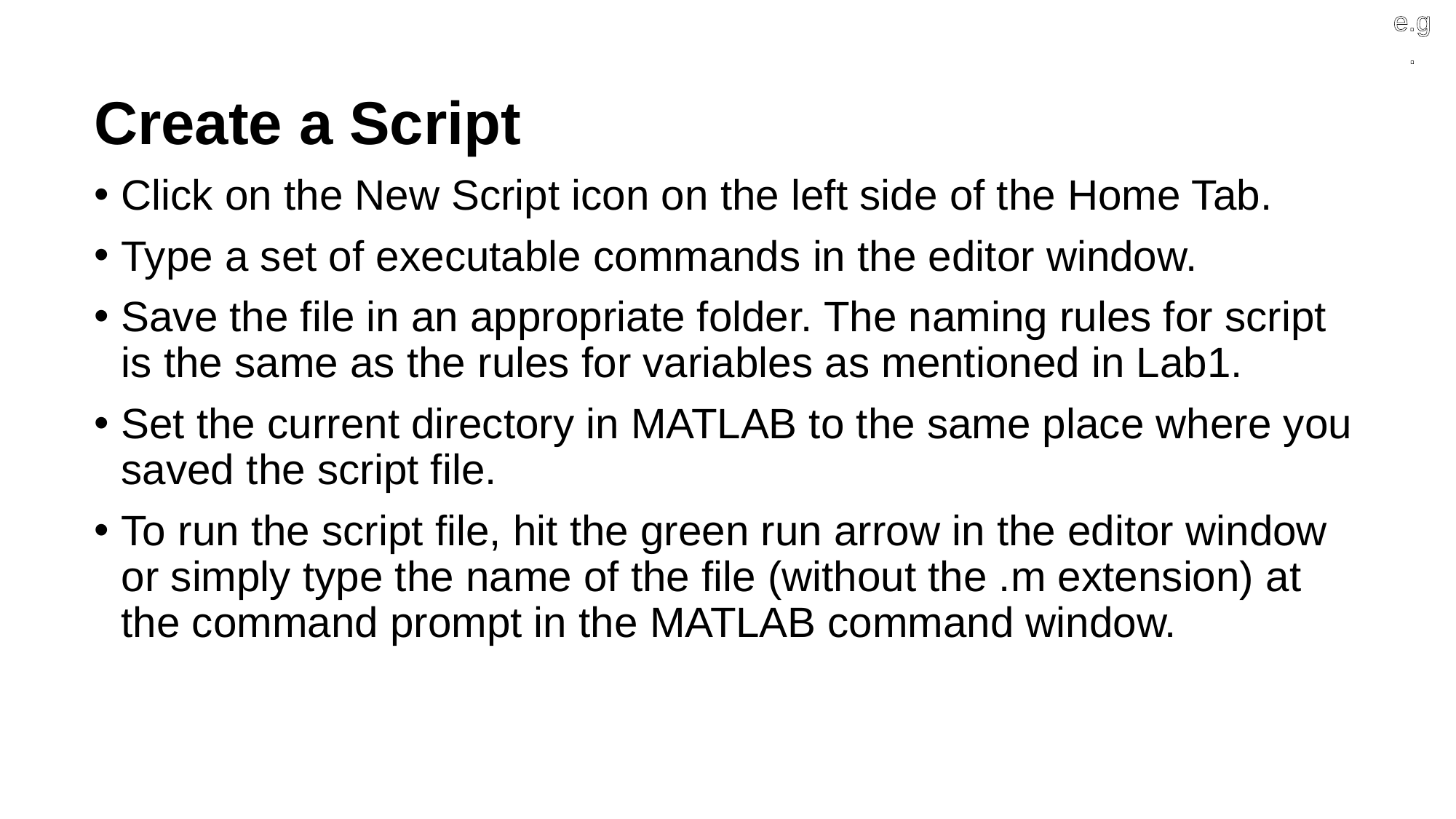

e.g.
Create a Script
Click on the New Script icon on the left side of the Home Tab.
Type a set of executable commands in the editor window.
Save the file in an appropriate folder. The naming rules for script is the same as the rules for variables as mentioned in Lab1.
Set the current directory in MATLAB to the same place where you saved the script file.
To run the script file, hit the green run arrow in the editor window or simply type the name of the file (without the .m extension) at the command prompt in the MATLAB command window.